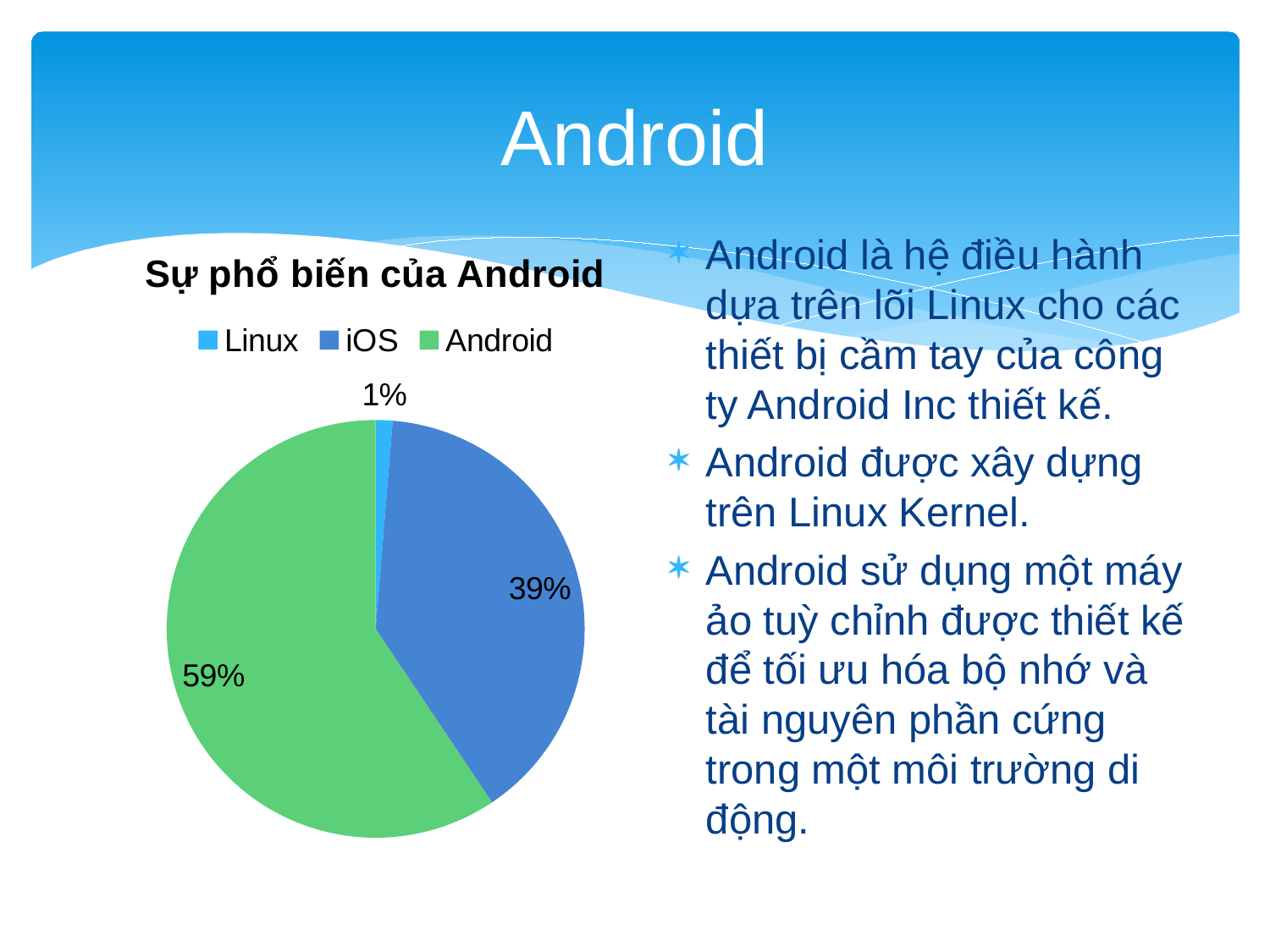

# Android

### Chart: Sự phổ biến của Android

| Category | Sales |
|---|---|
| Linux | 1.3 |
| iOS | 39.3 |
| Android | 59.4 |
Android là hệ điều hành dựa trên lõi Linux cho các thiết bị cầm tay của công ty Android Inc thiết kế.
Android được xây dựng trên Linux Kernel.
Android sử dụng một máy ảo tuỳ chỉnh được thiết kế để tối ưu hóa bộ nhớ và tài nguyên phần cứng trong một môi trường di động.